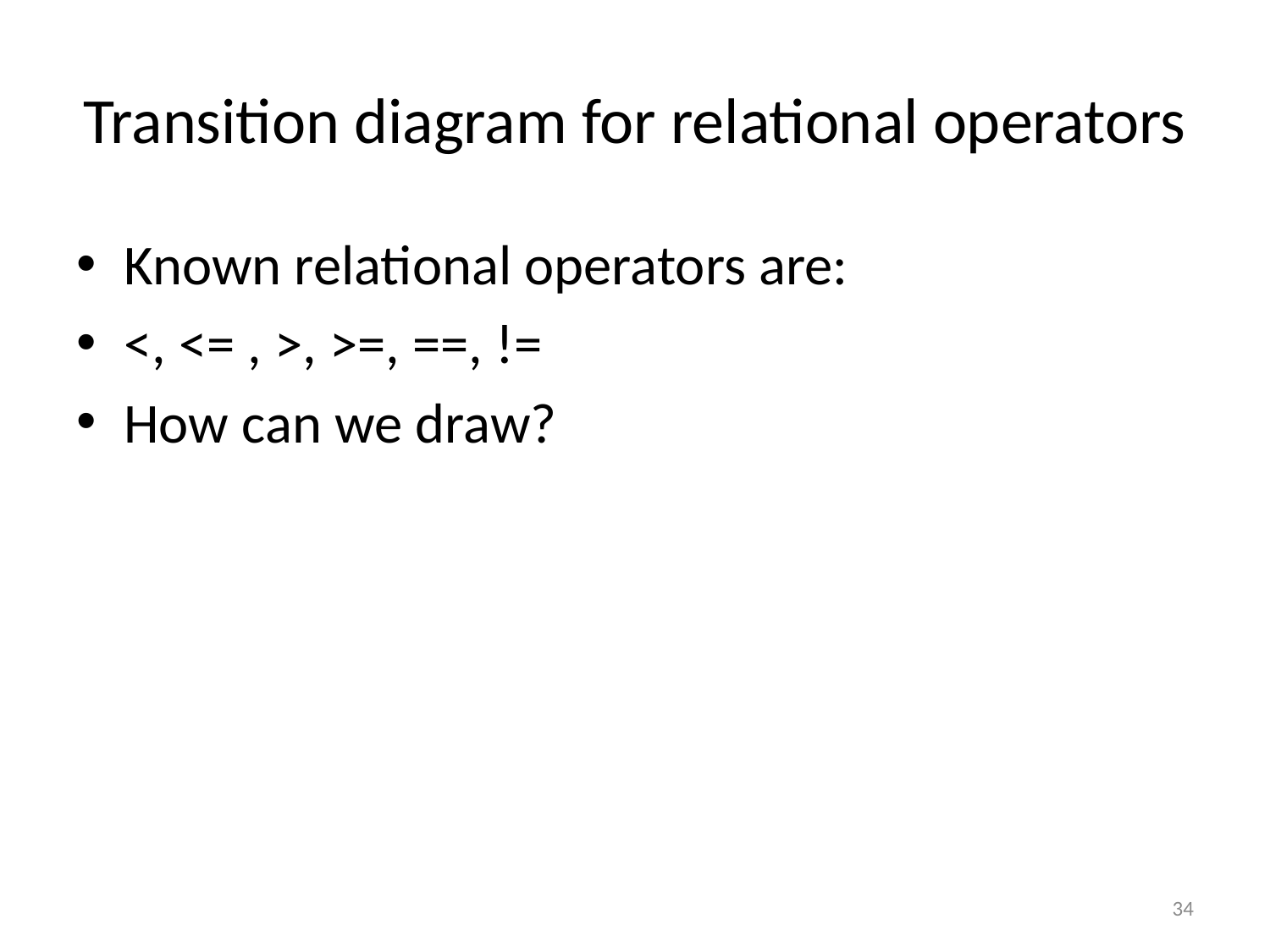

# Transition diagram for relational operators
Known relational operators are:
<, <= , >, >=, ==, !=
How can we draw?
34